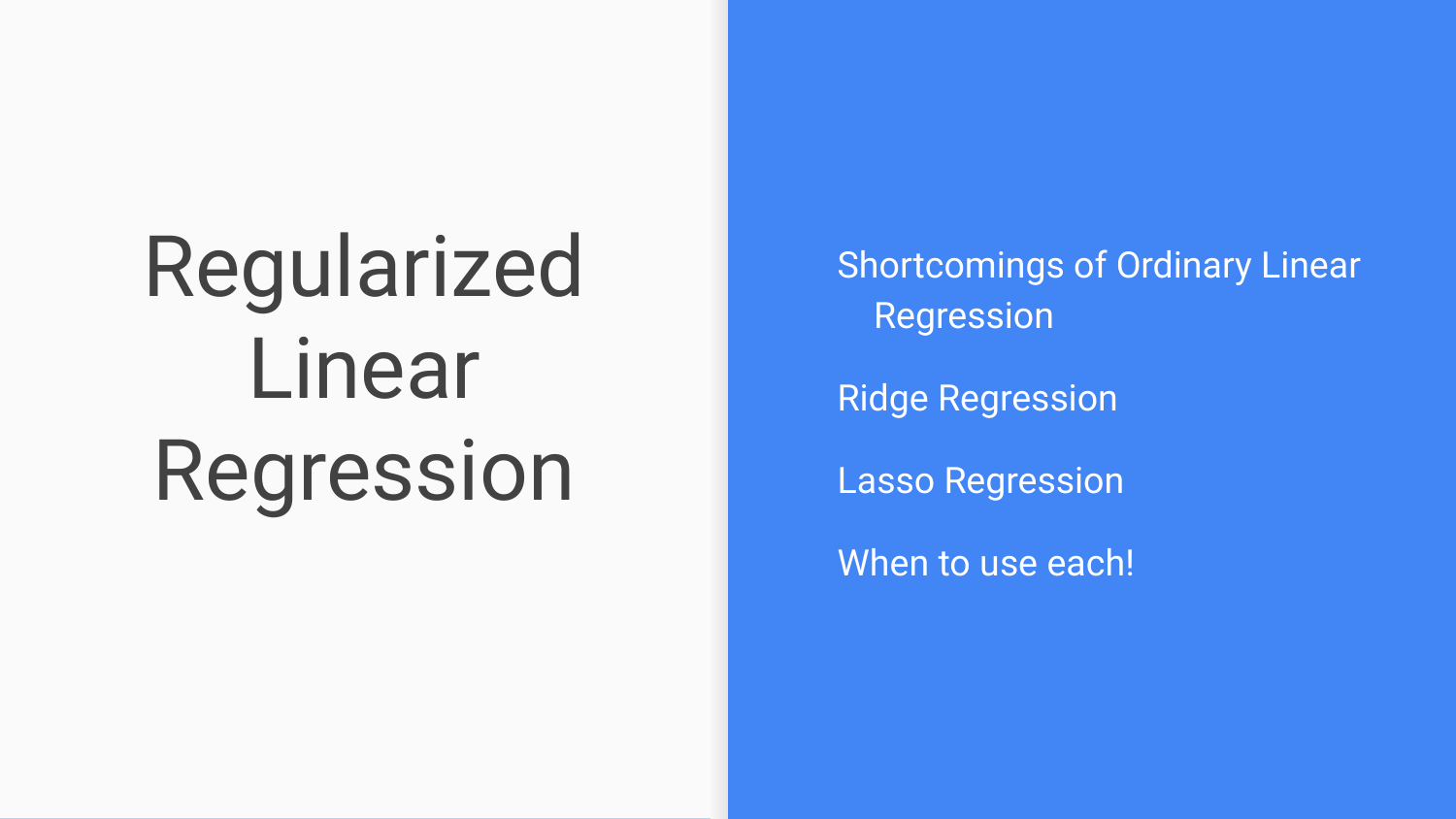

Shortcomings of Ordinary Linear Regression
Ridge Regression
Lasso Regression
When to use each!
# Regularized Linear Regression